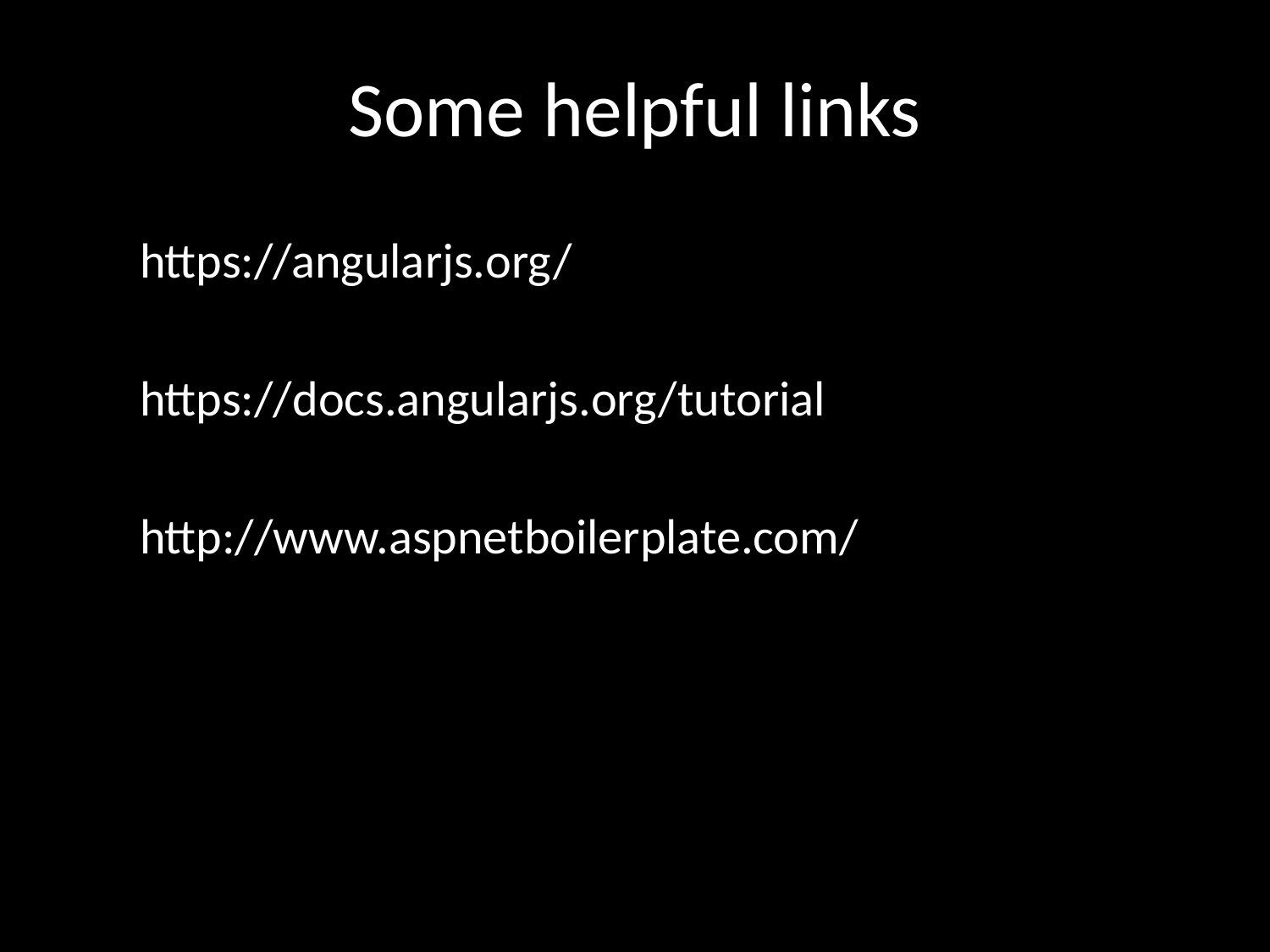

# Some helpful links
https://angularjs.org/

https://docs.angularjs.org/tutorial

http://www.aspnetboilerplate.com/